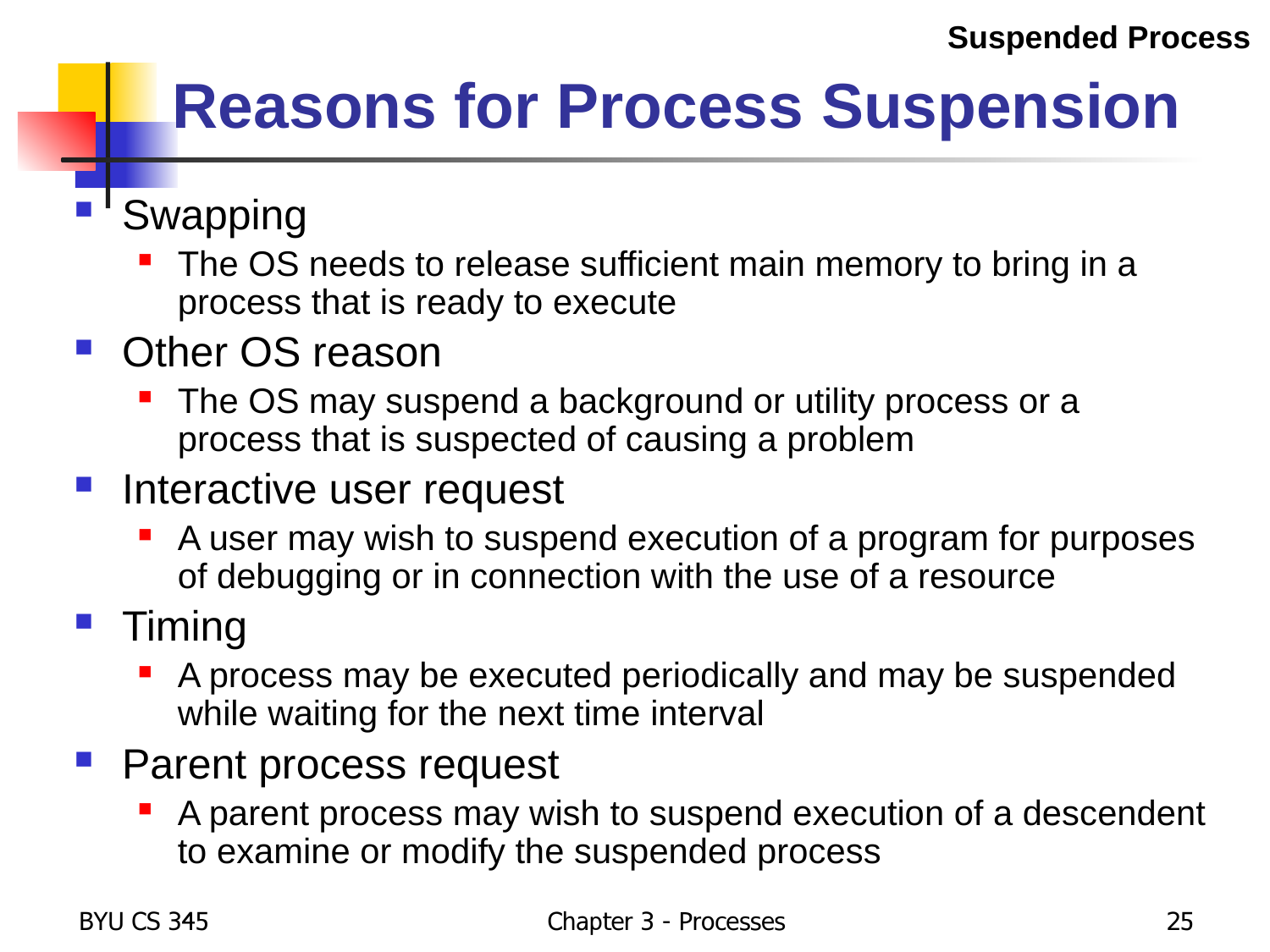

Suspended Process
# Reasons for Process Suspension
Swapping
The OS needs to release sufficient main memory to bring in a process that is ready to execute
Other OS reason
The OS may suspend a background or utility process or a process that is suspected of causing a problem
Interactive user request
A user may wish to suspend execution of a program for purposes of debugging or in connection with the use of a resource
Timing
A process may be executed periodically and may be suspended while waiting for the next time interval
Parent process request
A parent process may wish to suspend execution of a descendent to examine or modify the suspended process
BYU CS 345
Chapter 3 - Processes
25